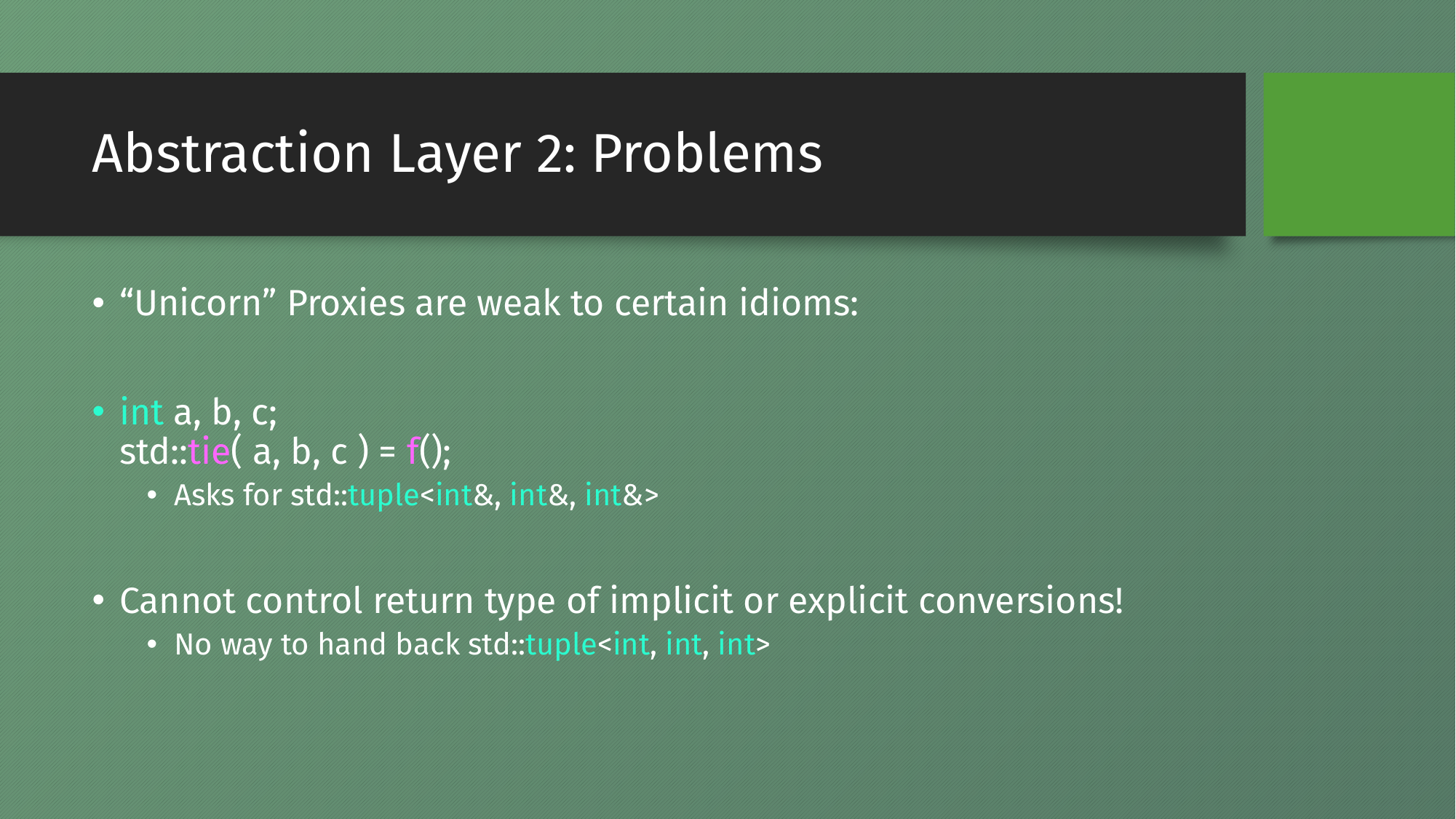

# Abstraction Layer 2: Problems
“Unicorn” Proxies are weak to certain idioms:

int a, b, c;
std::tie( a, b, c ) = f();
Asks for std::tuple<int&, int&, int&>

Cannot control return type of implicit or explicit conversions!
No way to hand back std::tuple<int, int, int>